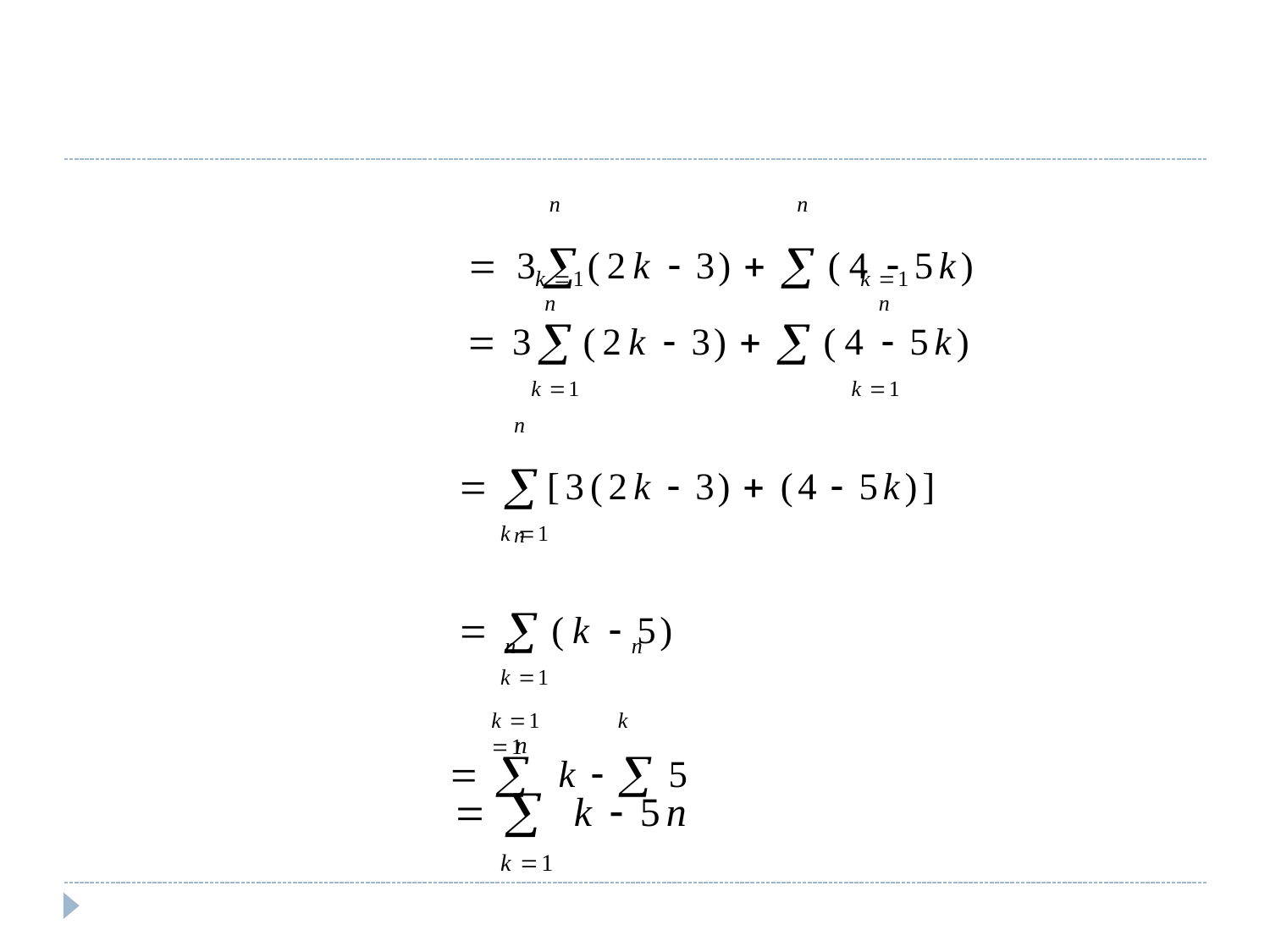

n	n
# = 3∑(2k − 3) + ∑(4 − 5k)
k =1	k =1
n	n
= 3∑(2k − 3) + ∑(4 − 5k)
k =1	k =1
= ∑[3(2k − 3) + (4 − 5k)]
k =1
= ∑(k − 5)
k =1
= ∑ k − ∑5
n
n
n	n
k =1	k =1
= ∑ k − 5n
k =1
n